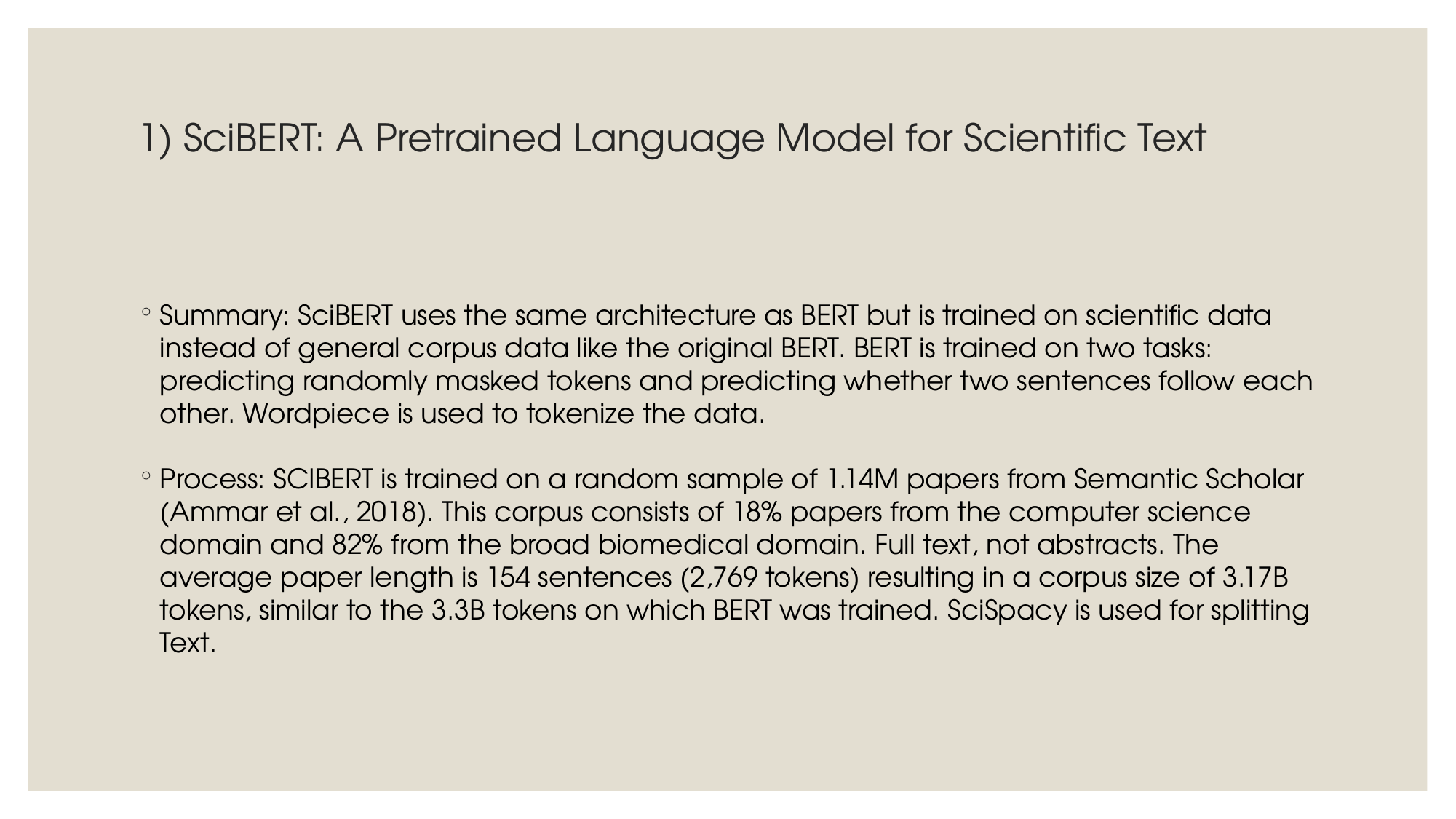

# 1) SciBERT: A Pretrained Language Model for Scientific Text
Summary: SciBERT uses the same architecture as BERT but is trained on scientific data instead of general corpus data like the original BERT. BERT is trained on two tasks: predicting randomly masked tokens and predicting whether two sentences follow each other. Wordpiece is used to tokenize the data.

Process: SCIBERT is trained on a random sample of 1.14M papers from Semantic Scholar (Ammar et al., 2018). This corpus consists of 18% papers from the computer science domain and 82% from the broad biomedical domain. Full text, not abstracts. The average paper length is 154 sentences (2,769 tokens) resulting in a corpus size of 3.17B tokens, similar to the 3.3B tokens on which BERT was trained. SciSpacy is used for splitting Text.